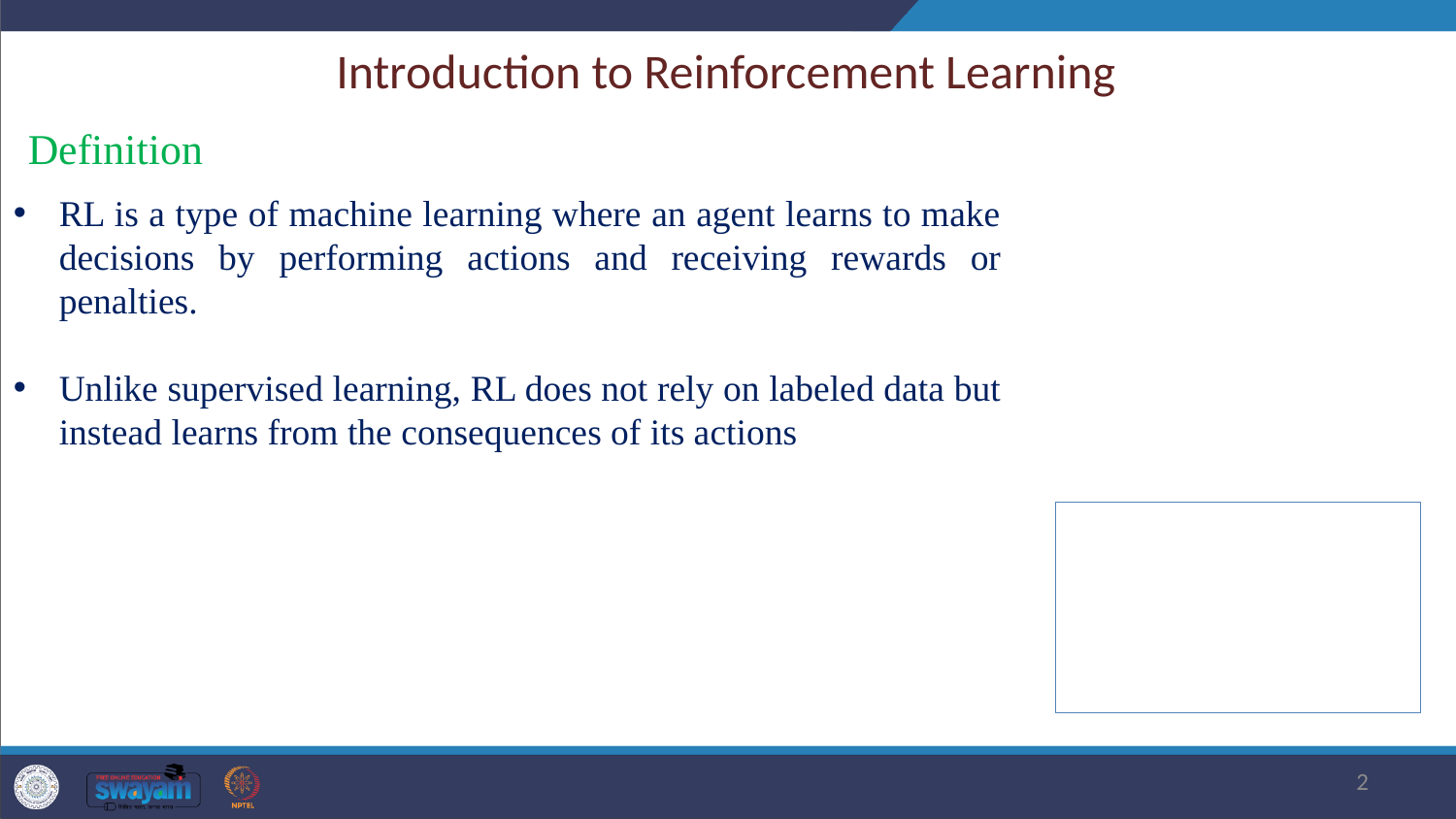

Introduction to Reinforcement Learning
Definition
RL is a type of machine learning where an agent learns to make decisions by performing actions and receiving rewards or penalties.

Unlike supervised learning, RL does not rely on labeled data but instead learns from the consequences of its actions
2